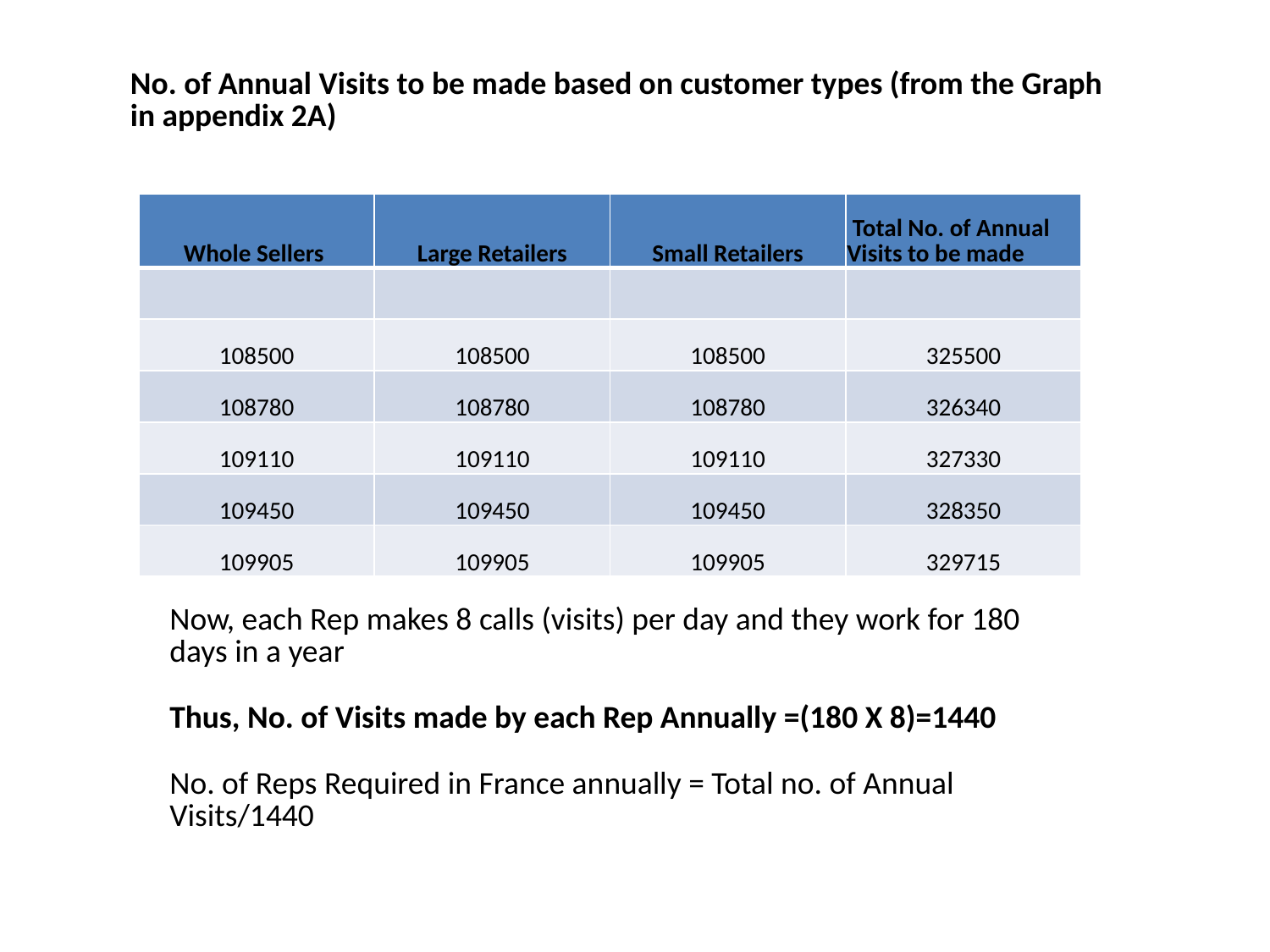

| No. of Annual Visits to be made based on customer types (from the Graph in appendix 2A) |
| --- |
| Whole Sellers | Large Retailers | Small Retailers | Total No. of Annual Visits to be made |
| --- | --- | --- | --- |
|  |  |  |  |
| 108500 | 108500 | 108500 | 325500 |
| 108780 | 108780 | 108780 | 326340 |
| 109110 | 109110 | 109110 | 327330 |
| 109450 | 109450 | 109450 | 328350 |
| 109905 | 109905 | 109905 | 329715 |
| Now, each Rep makes 8 calls (visits) per day and they work for 180 days in a year |
| --- |
|  |
| Thus, No. of Visits made by each Rep Annually =(180 X 8)=1440 |
|  |
| No. of Reps Required in France annually = Total no. of Annual Visits/1440 |